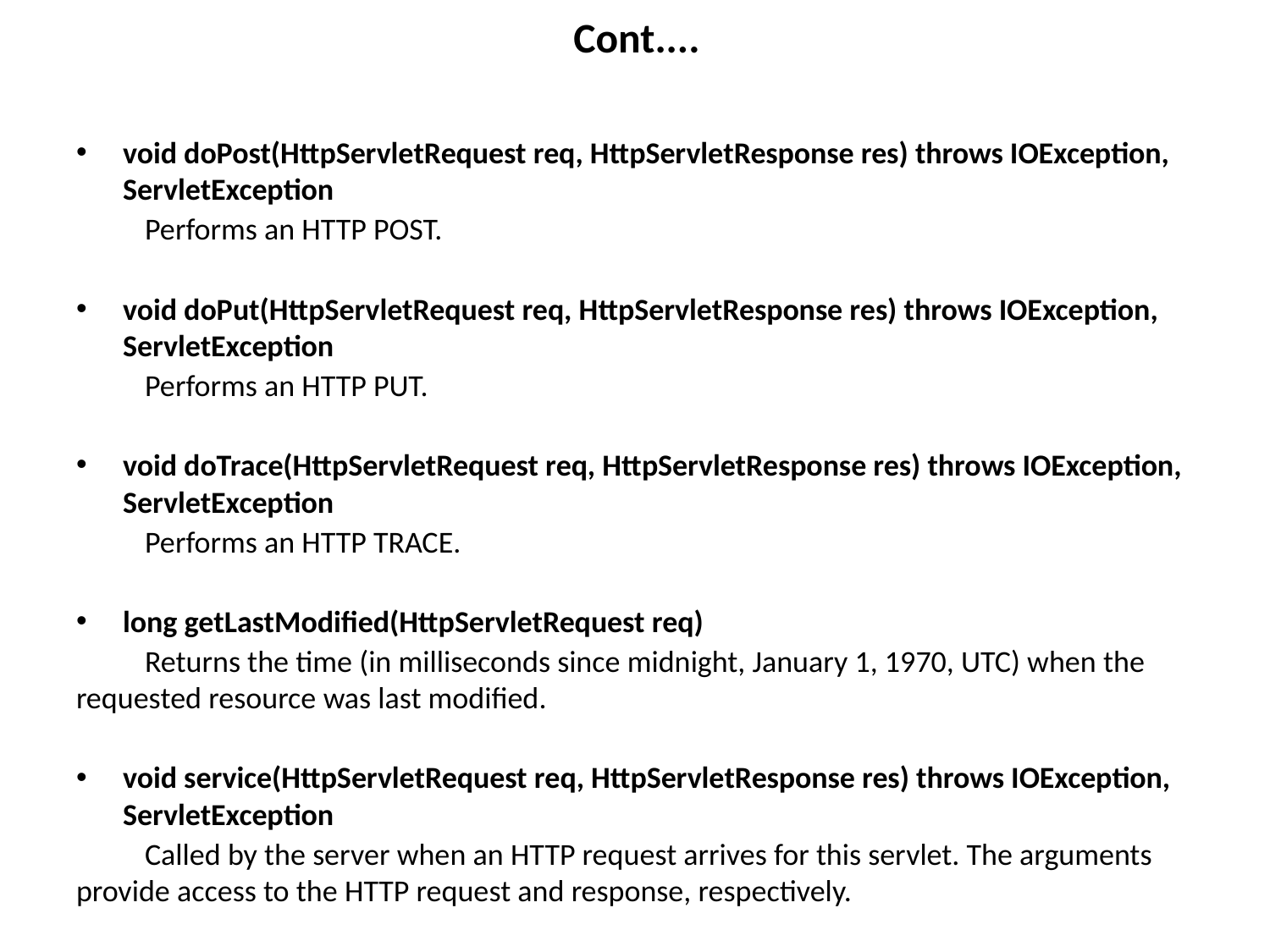

# Cont....
void doPost(HttpServletRequest req, HttpServletResponse res) throws IOException, ServletException
	Performs an HTTP POST.

void doPut(HttpServletRequest req, HttpServletResponse res) throws IOException, ServletException
	Performs an HTTP PUT.

void doTrace(HttpServletRequest req, HttpServletResponse res) throws IOException, ServletException
	Performs an HTTP TRACE.

long getLastModified(HttpServletRequest req)
	Returns the time (in milliseconds since midnight, January 1, 1970, UTC) when the requested resource was last modified.

void service(HttpServletRequest req, HttpServletResponse res) throws IOException, ServletException
	Called by the server when an HTTP request arrives for this servlet. The arguments provide access to the HTTP request and response, respectively.